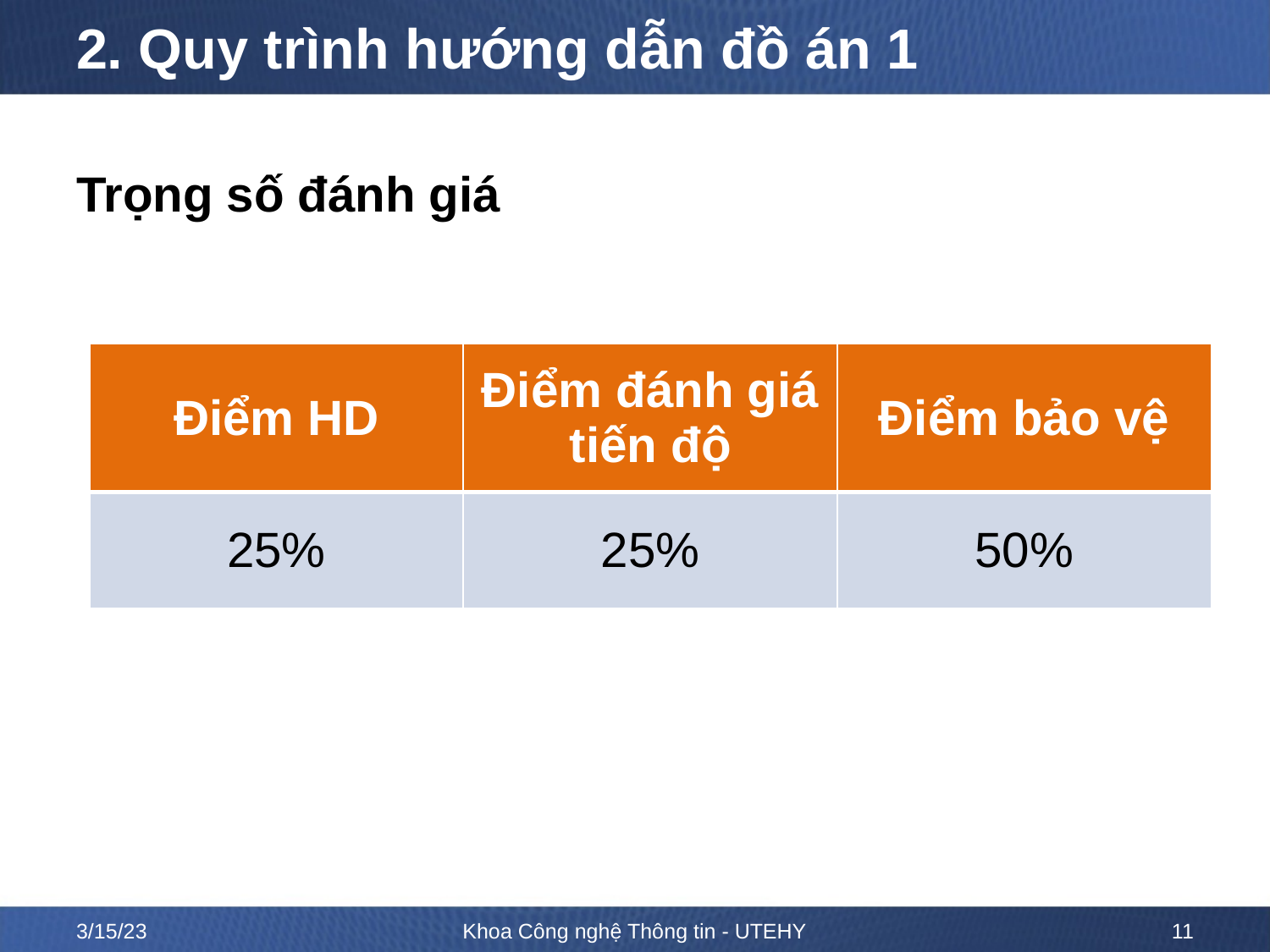

# 2. Quy trình hướng dẫn đồ án 1
Trọng số đánh giá

| Điểm HD | Điểm đánh giá tiến độ | Điểm bảo vệ |
| --- | --- | --- |
| 25% | 25% | 50% |
3/15/23
Khoa Công nghệ Thông tin - UTEHY
11